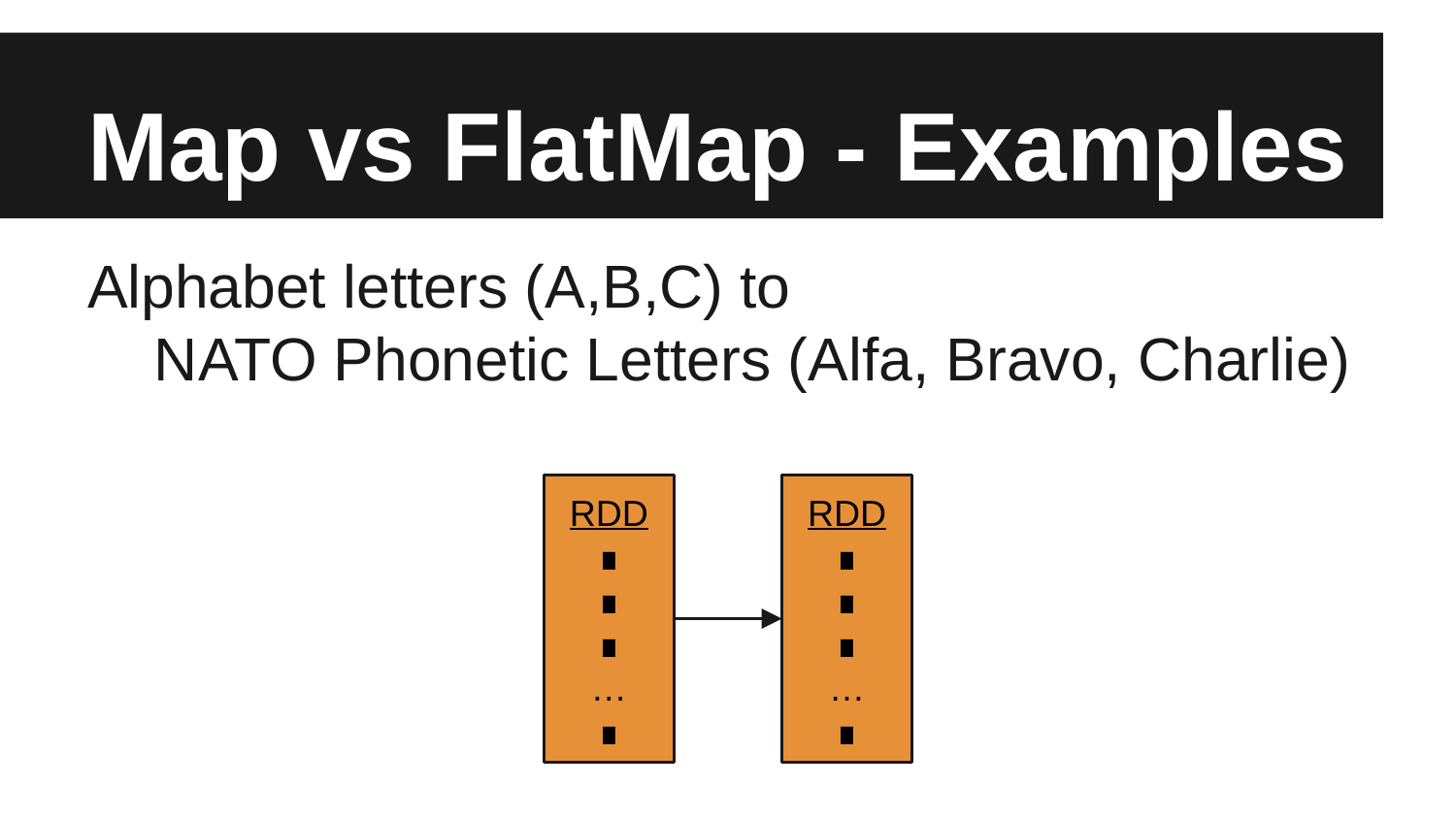

# Map vs FlatMap - Examples
Alphabet letters (A,B,C) to
    NATO Phonetic Letters (Alfa, Bravo, Charlie)

RDD
∎
∎
∎
…
∎
RDD
∎
∎
∎
…
∎